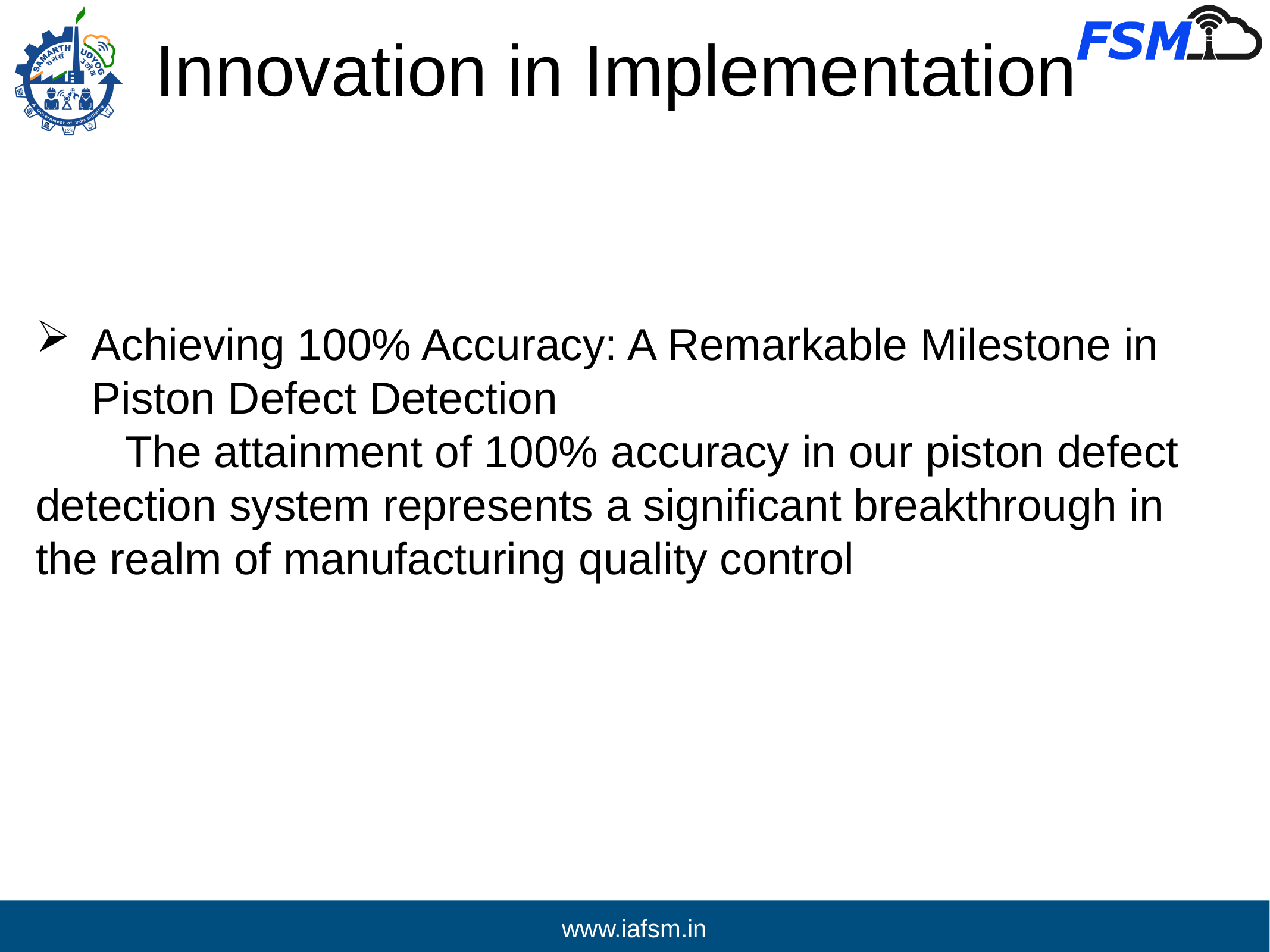

# Innovation in Implementation
Achieving 100% Accuracy: A Remarkable Milestone in Piston Defect Detection
	The attainment of 100% accuracy in our piston defect 	detection system represents a significant breakthrough in 	the realm of manufacturing quality control